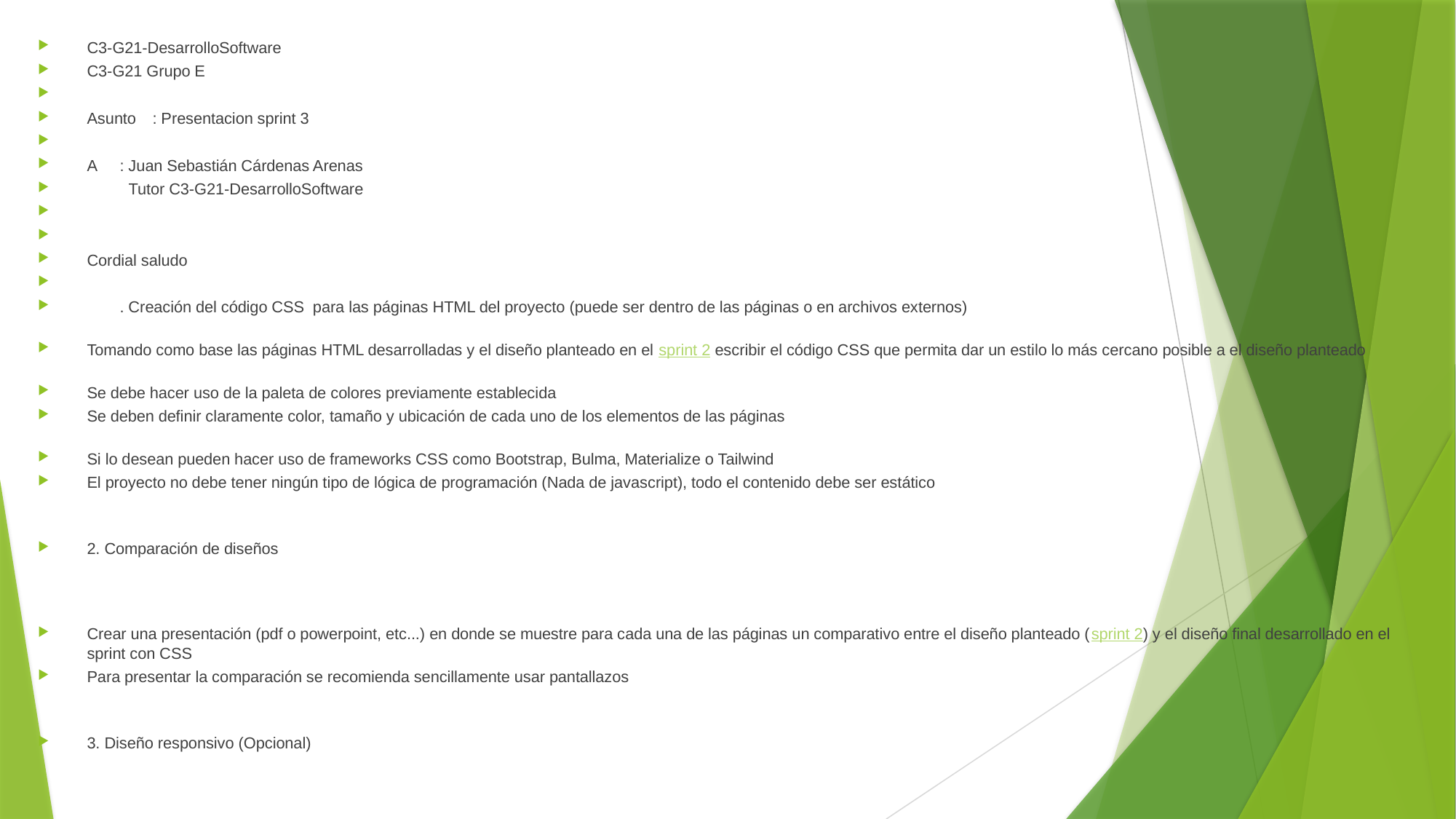

C3-G21-DesarrolloSoftware
C3-G21 Grupo E

Asunto 	: Presentacion sprint 3

A		: Juan Sebastián Cárdenas Arenas
		  Tutor C3-G21-DesarrolloSoftware

Cordial saludo

		. Creación del código CSS  para las páginas HTML del proyecto (puede ser dentro de las páginas o en archivos externos)
Tomando como base las páginas HTML desarrolladas y el diseño planteado en el sprint 2 escribir el código CSS que permita dar un estilo lo más cercano posible a el diseño planteado
Se debe hacer uso de la paleta de colores previamente establecida
Se deben definir claramente color, tamaño y ubicación de cada uno de los elementos de las páginas
Si lo desean pueden hacer uso de frameworks CSS como Bootstrap, Bulma, Materialize o Tailwind
El proyecto no debe tener ningún tipo de lógica de programación (Nada de javascript), todo el contenido debe ser estático

2. Comparación de diseños

Crear una presentación (pdf o powerpoint, etc...) en donde se muestre para cada una de las páginas un comparativo entre el diseño planteado (sprint 2) y el diseño final desarrollado en el sprint con CSS
Para presentar la comparación se recomienda sencillamente usar pantallazos

3. Diseño responsivo (Opcional)